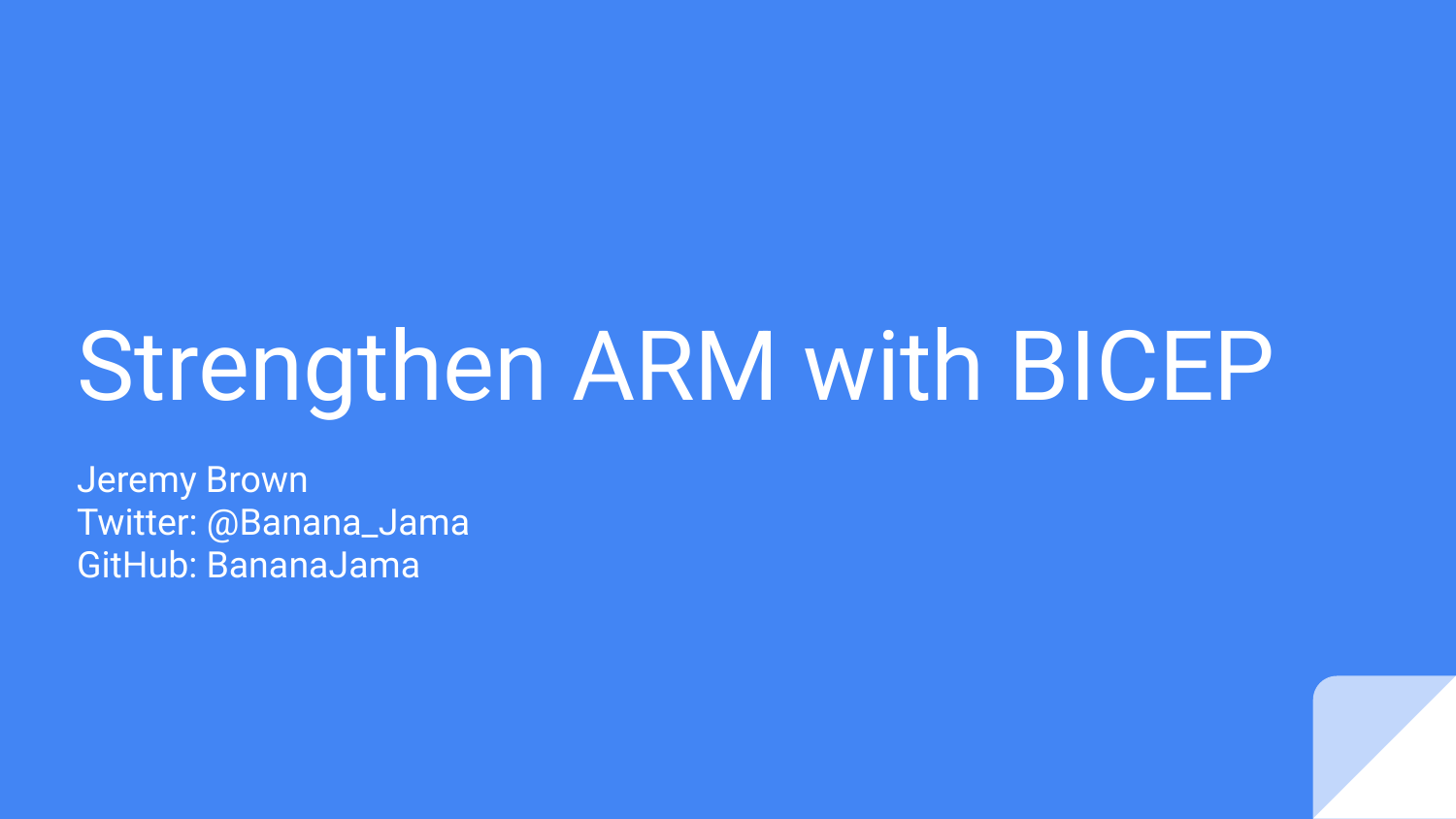

# Strengthen ARM with BICEP
Jeremy Brown
Twitter: @Banana_Jama
GitHub: BananaJama